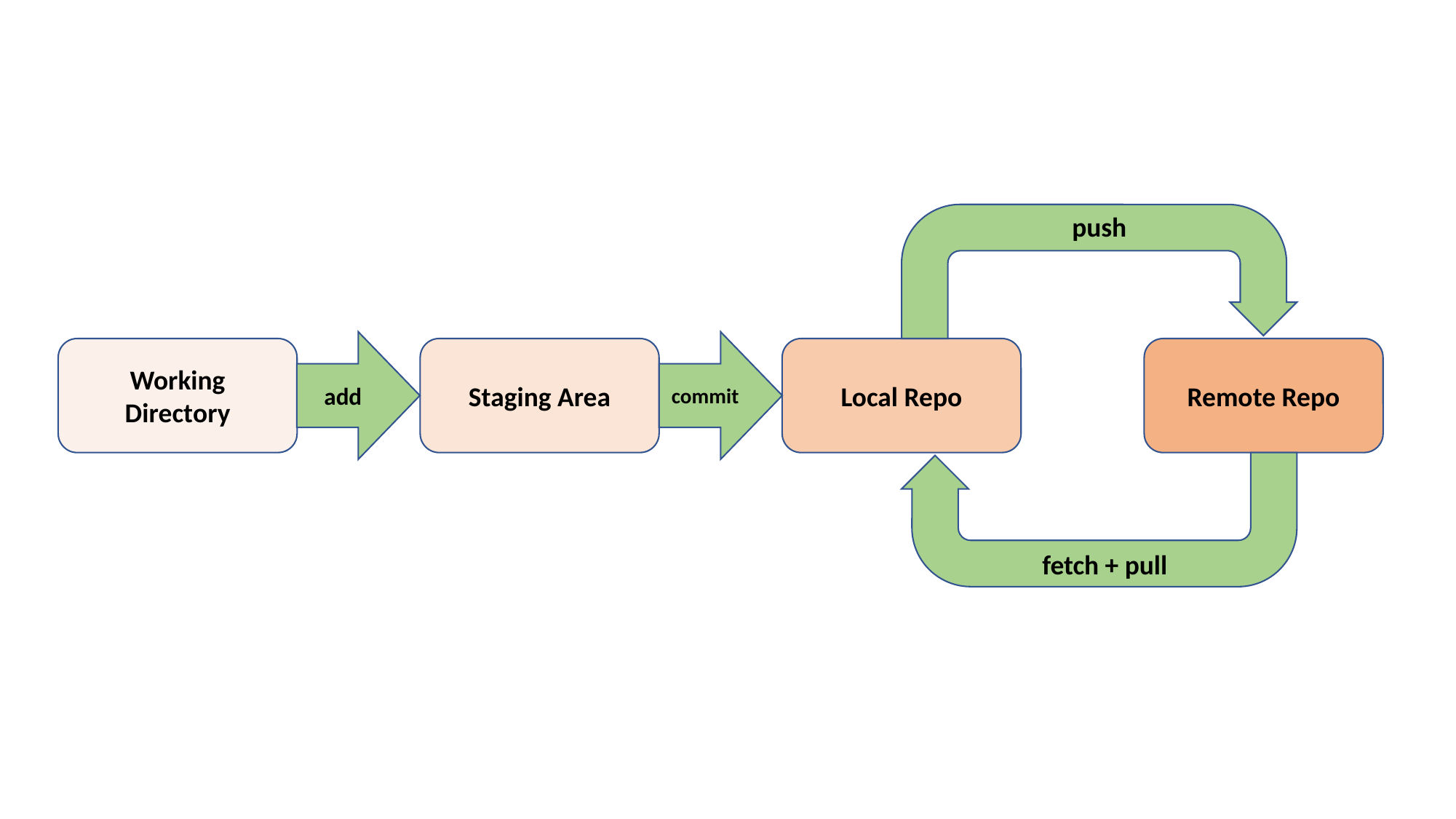

push
add
commit
Working Directory
Staging Area
Local Repo
Remote Repo

fetch + pull